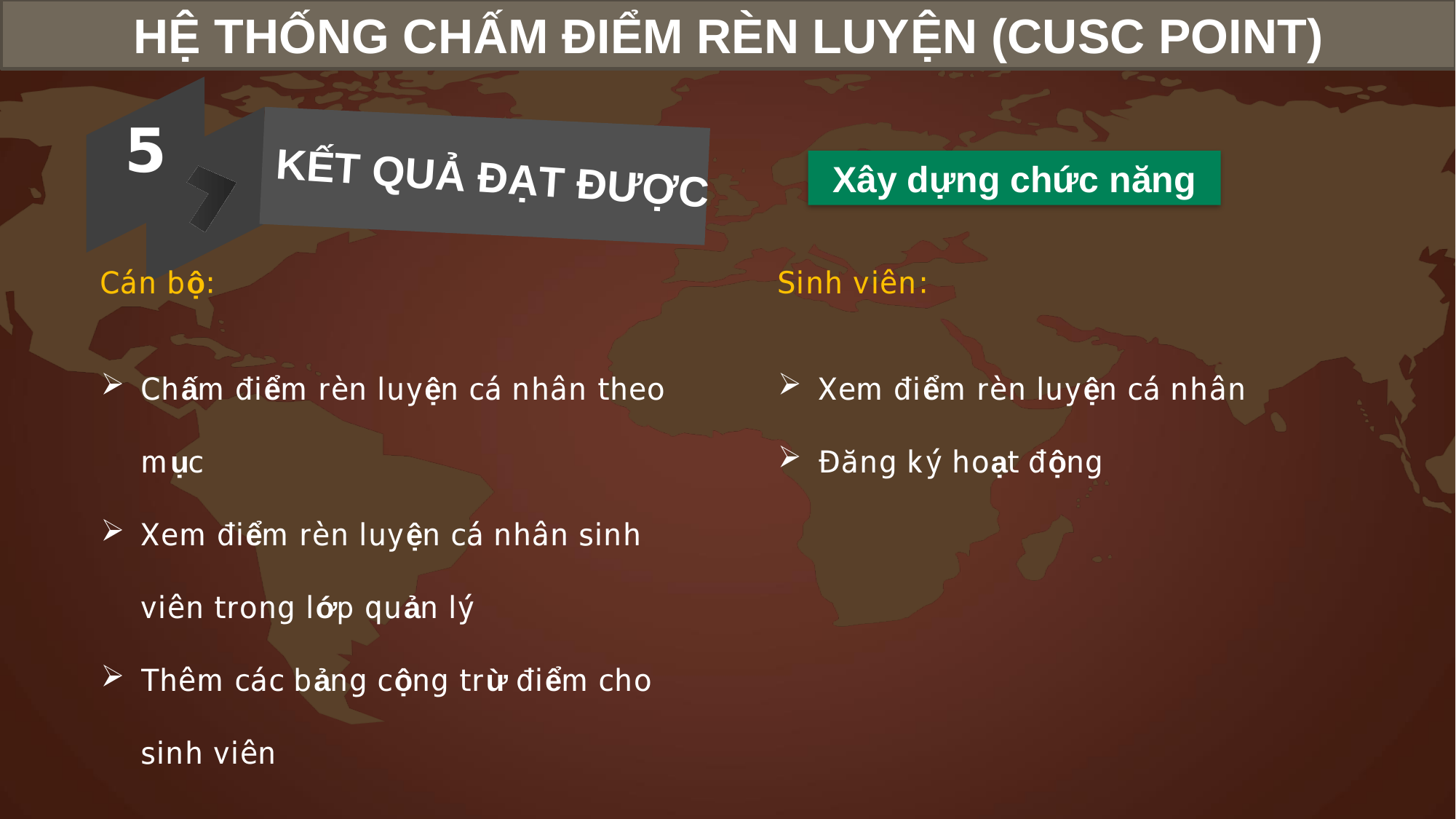

HỆ THỐNG CHẤM ĐIỂM RÈN LUYỆN (CUSC POINT)

5
KẾT QUẢ ĐẠT ĐƯỢC
Xây dựng chức năng
Cán bộ:

Chấm điểm rèn luyện cá nhân theo mục
Xem điểm rèn luyện cá nhân sinh viên trong lớp quản lý
Thêm các bảng cộng trừ điểm cho sinh viên
Sinh viên:

Xem điểm rèn luyện cá nhân
Đăng ký hoạt động